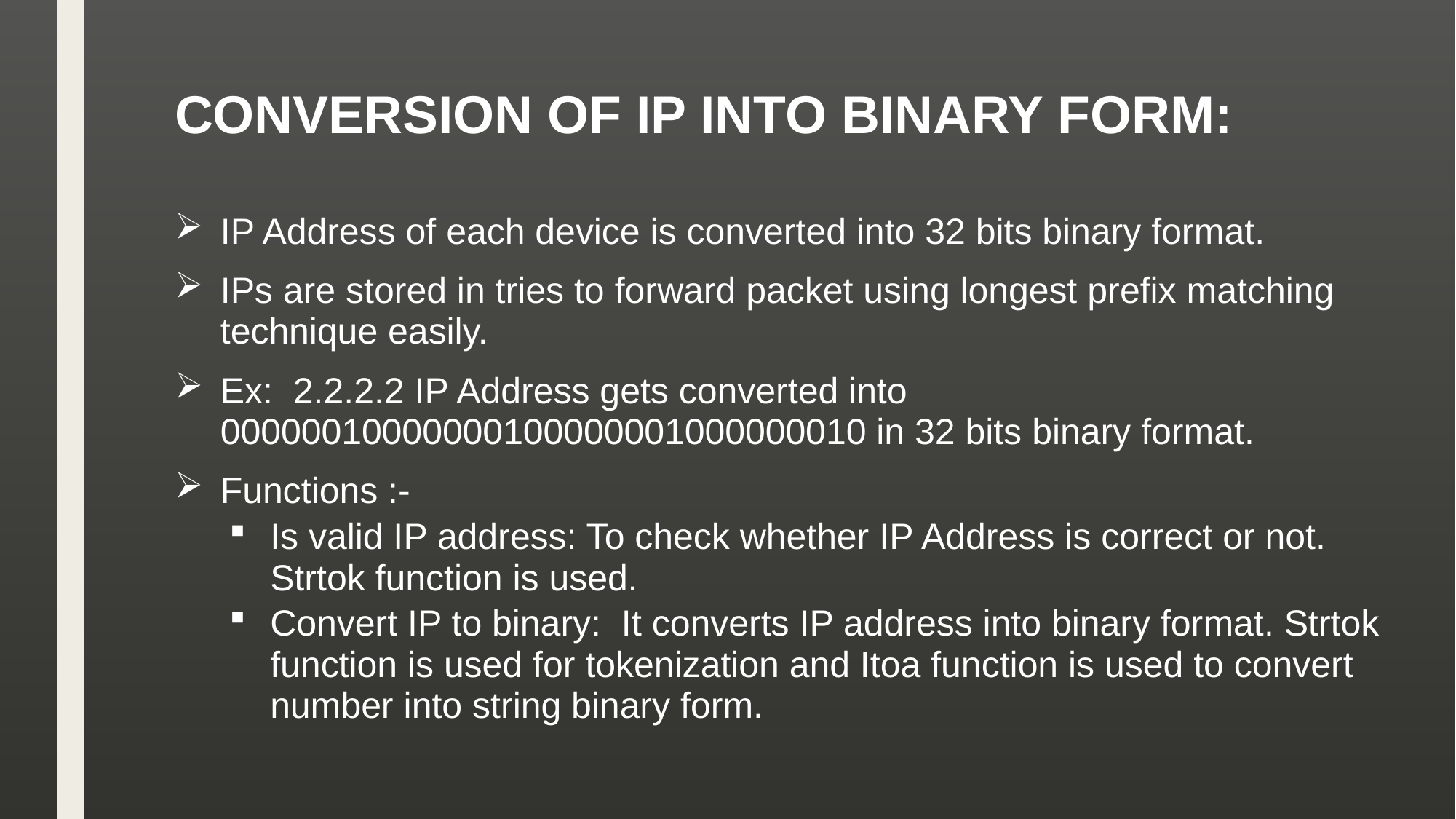

# Conversion OF IP into binary form:
IP Address of each device is converted into 32 bits binary format.
IPs are stored in tries to forward packet using longest prefix matching technique easily.
Ex:  2.2.2.2 IP Address gets converted into 00000010000000100000001000000010 in 32 bits binary format.
Functions :-
Is valid IP address: To check whether IP Address is correct or not. Strtok function is used.
Convert IP to binary:  It converts IP address into binary format. Strtok function is used for tokenization and Itoa function is used to convert number into string binary form.